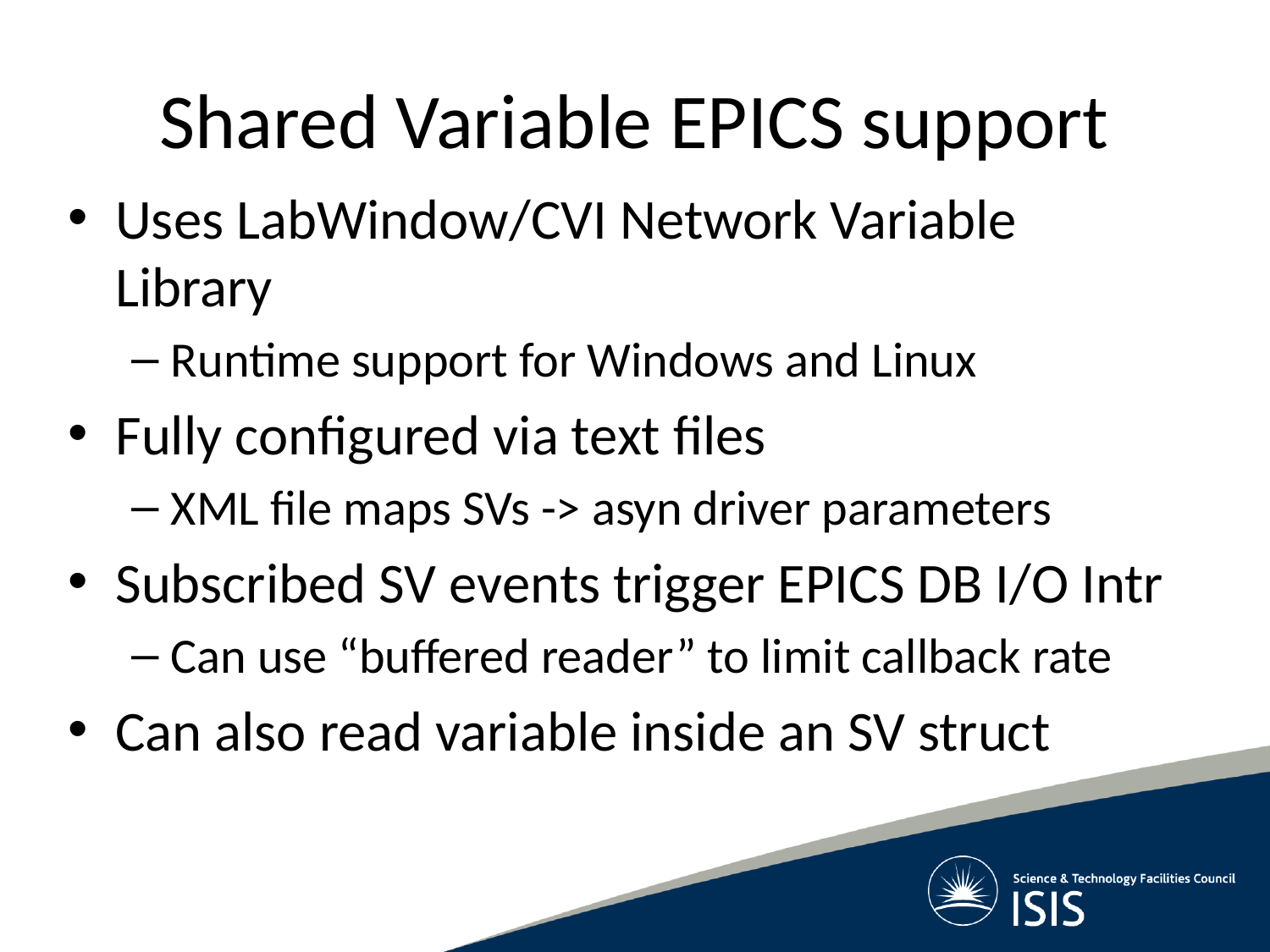

# Shared Variable EPICS support
Uses LabWindow/CVI Network Variable Library
Runtime support for Windows and Linux
Fully configured via text files
XML file maps SVs -> asyn driver parameters
Subscribed SV events trigger EPICS DB I/O Intr
Can use “buffered reader” to limit callback rate
Can also read variable inside an SV struct